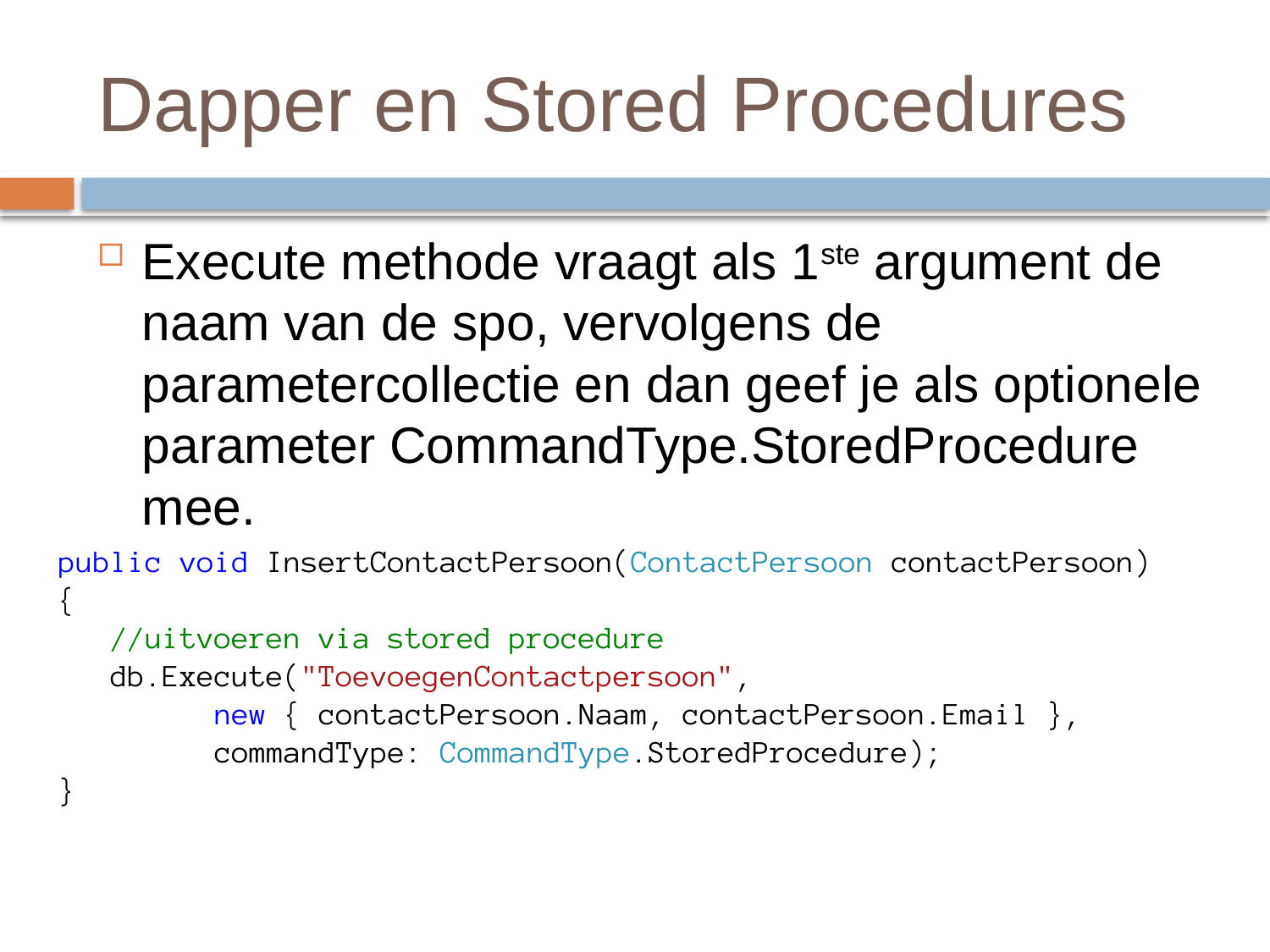

# Dapper en Stored Procedures
Execute methode vraagt als 1ste argument de naam van de spo, vervolgens de parametercollectie en dan geef je als optionele parameter CommandType.StoredProcedure mee.
public void InsertContactPersoon(ContactPersoon contactPersoon)
{
   //uitvoeren via stored procedure
   db.Execute("ToevoegenContactpersoon",
         new { contactPersoon.Naam, contactPersoon.Email },
         commandType: CommandType.StoredProcedure);
}